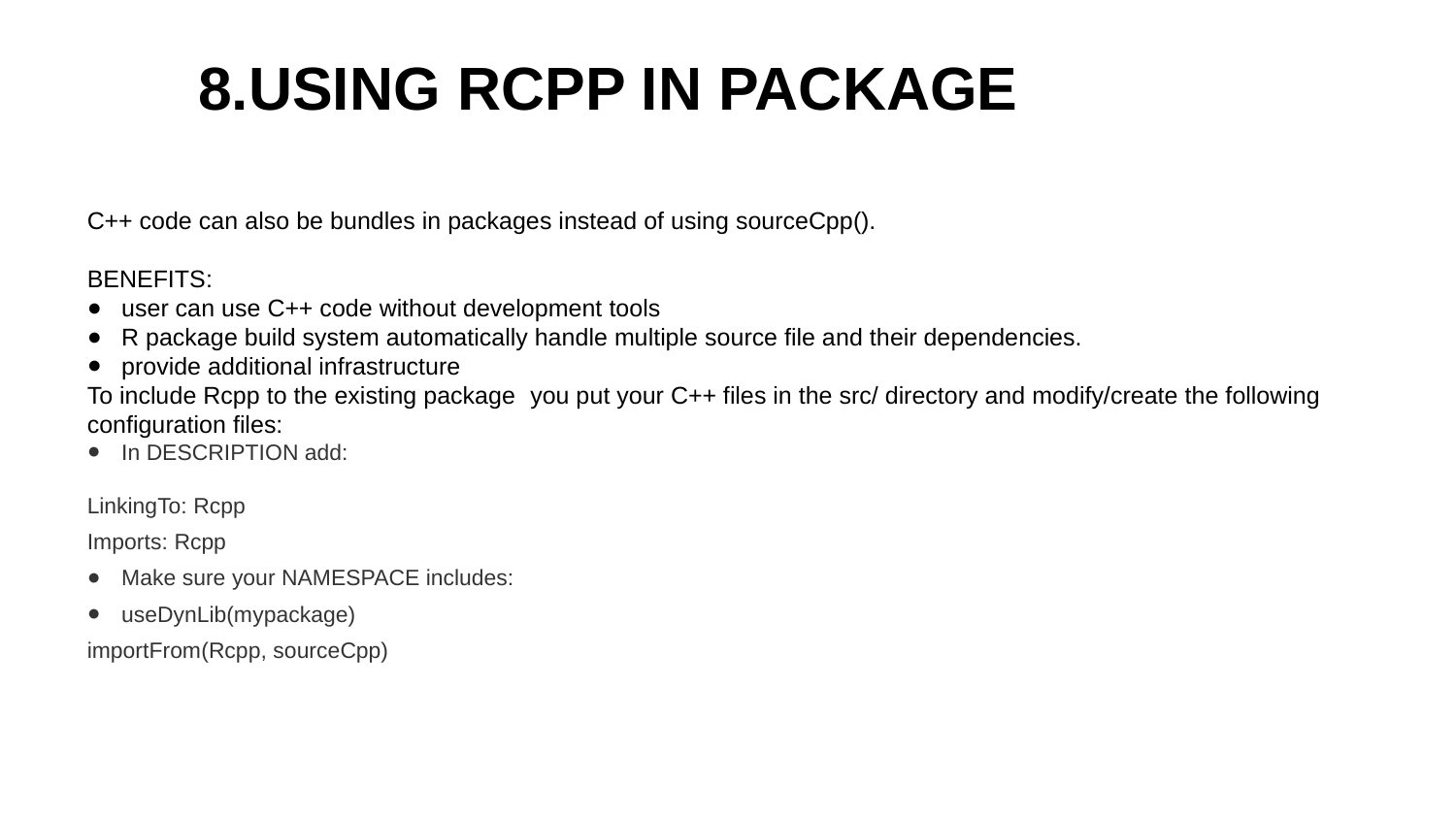

8.USING RCPP IN PACKAGE
C++ code can also be bundles in packages instead of using sourceCpp().

BENEFITS:
user can use C++ code without development tools
R package build system automatically handle multiple source file and their dependencies.
provide additional infrastructure
To include Rcpp to the existing package  you put your C++ files in the src/ directory and modify/create the following configuration files:
In DESCRIPTION add:

LinkingTo: Rcpp
Imports: Rcpp
Make sure your NAMESPACE includes:
useDynLib(mypackage)
importFrom(Rcpp, sourceCpp)